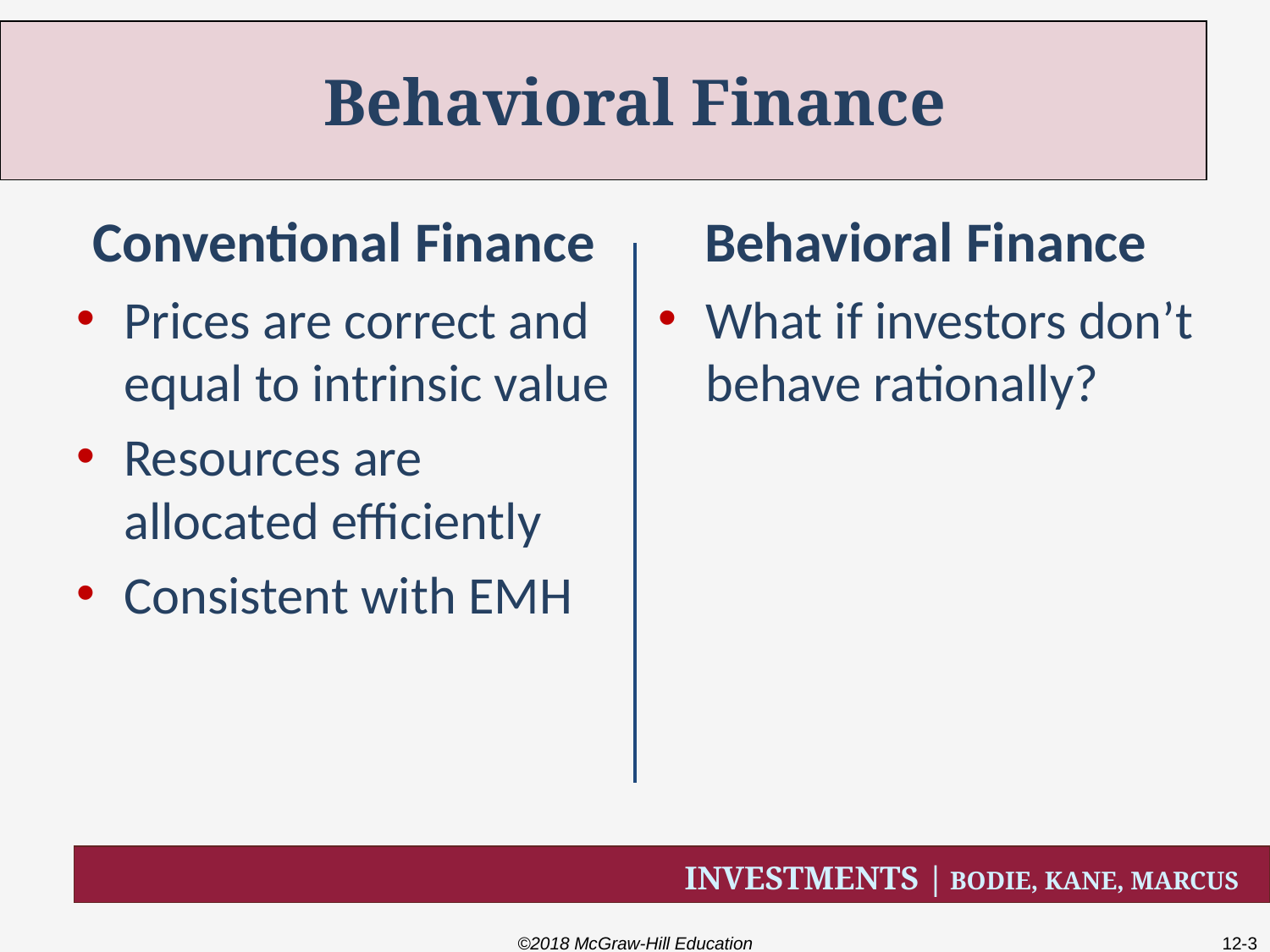

# Behavioral Finance
Conventional Finance
Behavioral Finance
Prices are correct and equal to intrinsic value
Resources are allocated efficiently
Consistent with EMH
What if investors don’t behave rationally?
©2018 McGraw-Hill Education
12-3